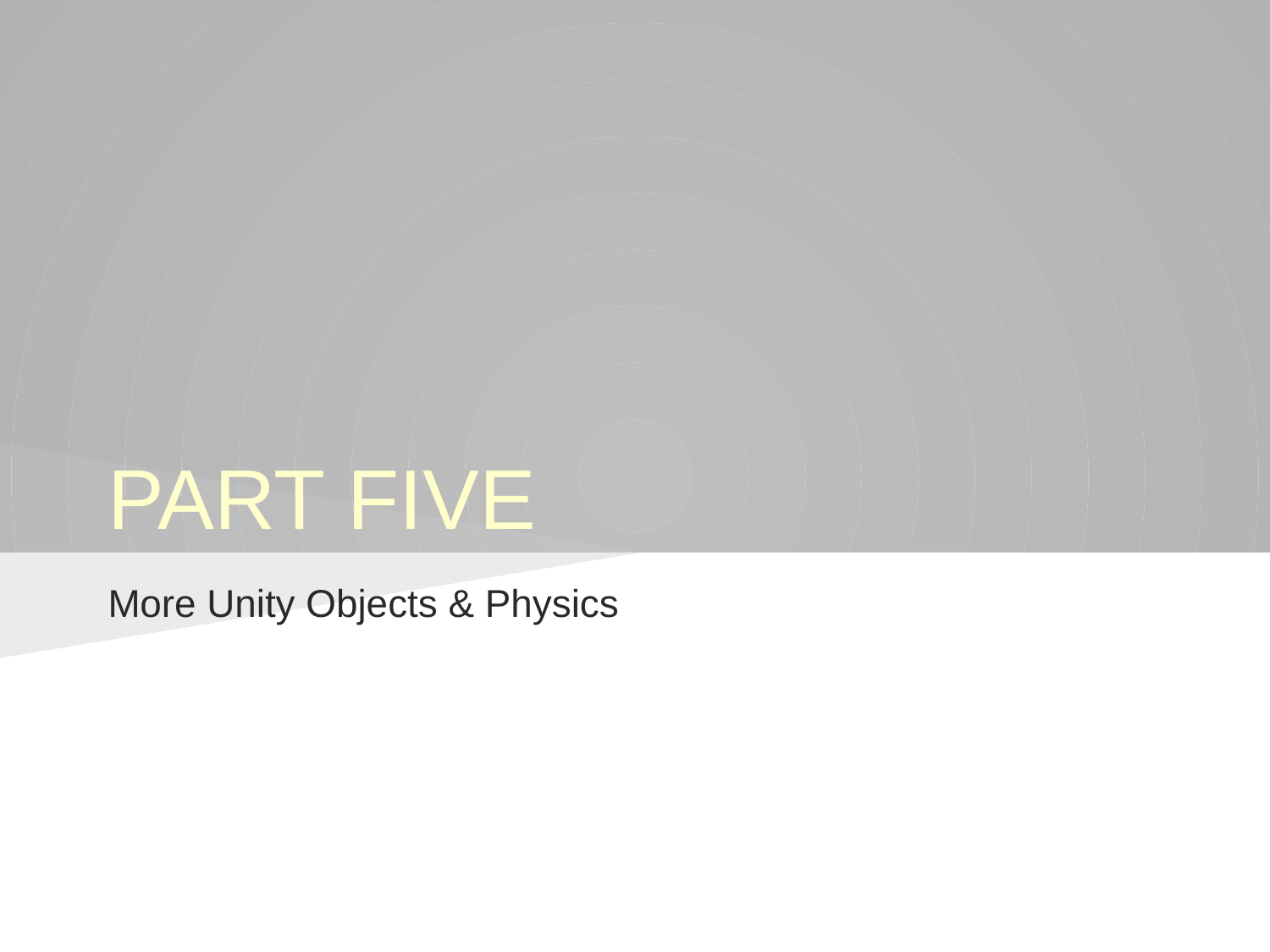

# PART FIVE
More Unity Objects & Physics